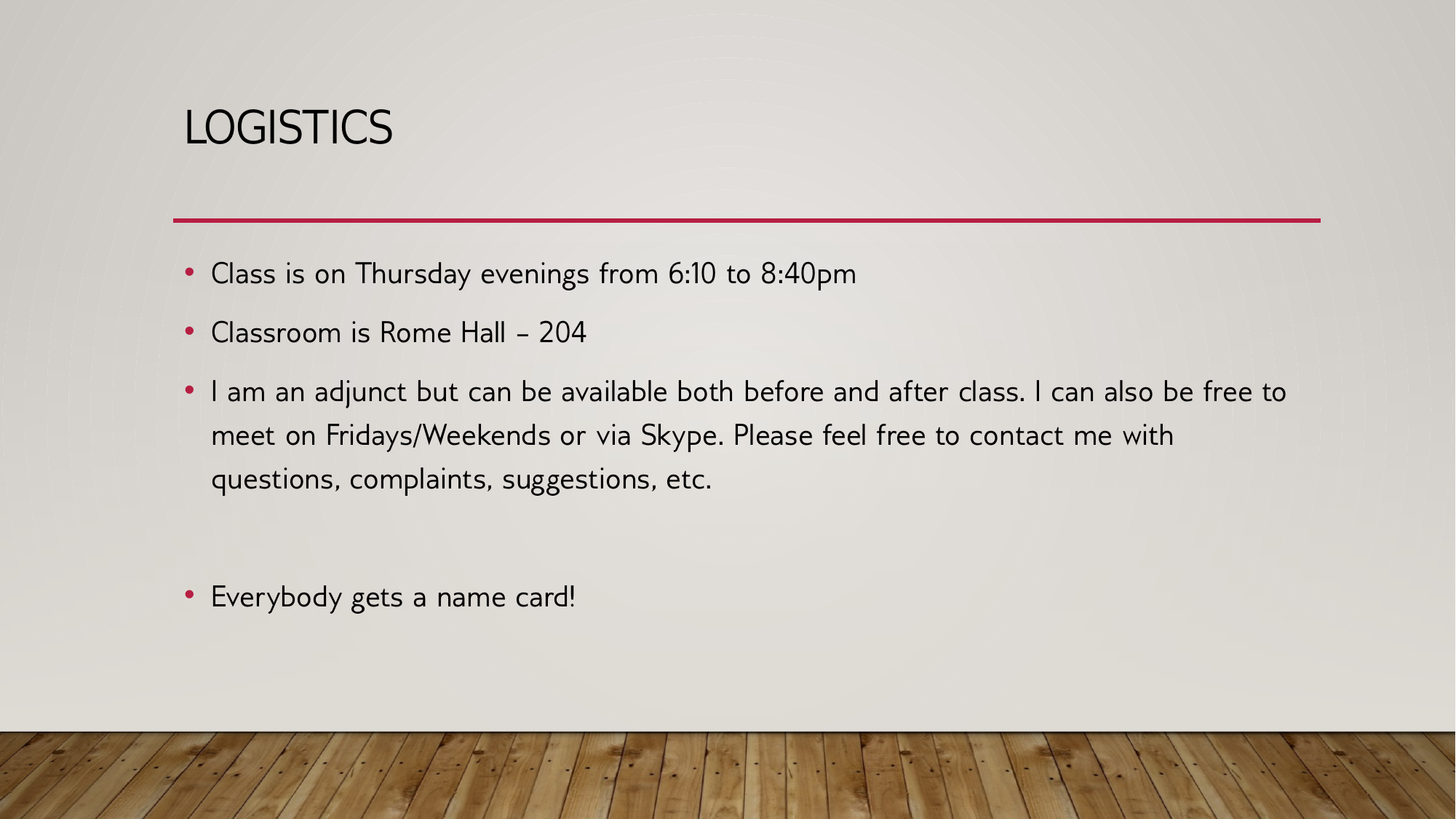

# logistics
Class is on Thursday evenings from 6:10 to 8:40pm
Classroom is Rome Hall – 204
I am an adjunct but can be available both before and after class. I can also be free to meet on Fridays/Weekends or via Skype. Please feel free to contact me with questions, complaints, suggestions, etc.

Everybody gets a name card!